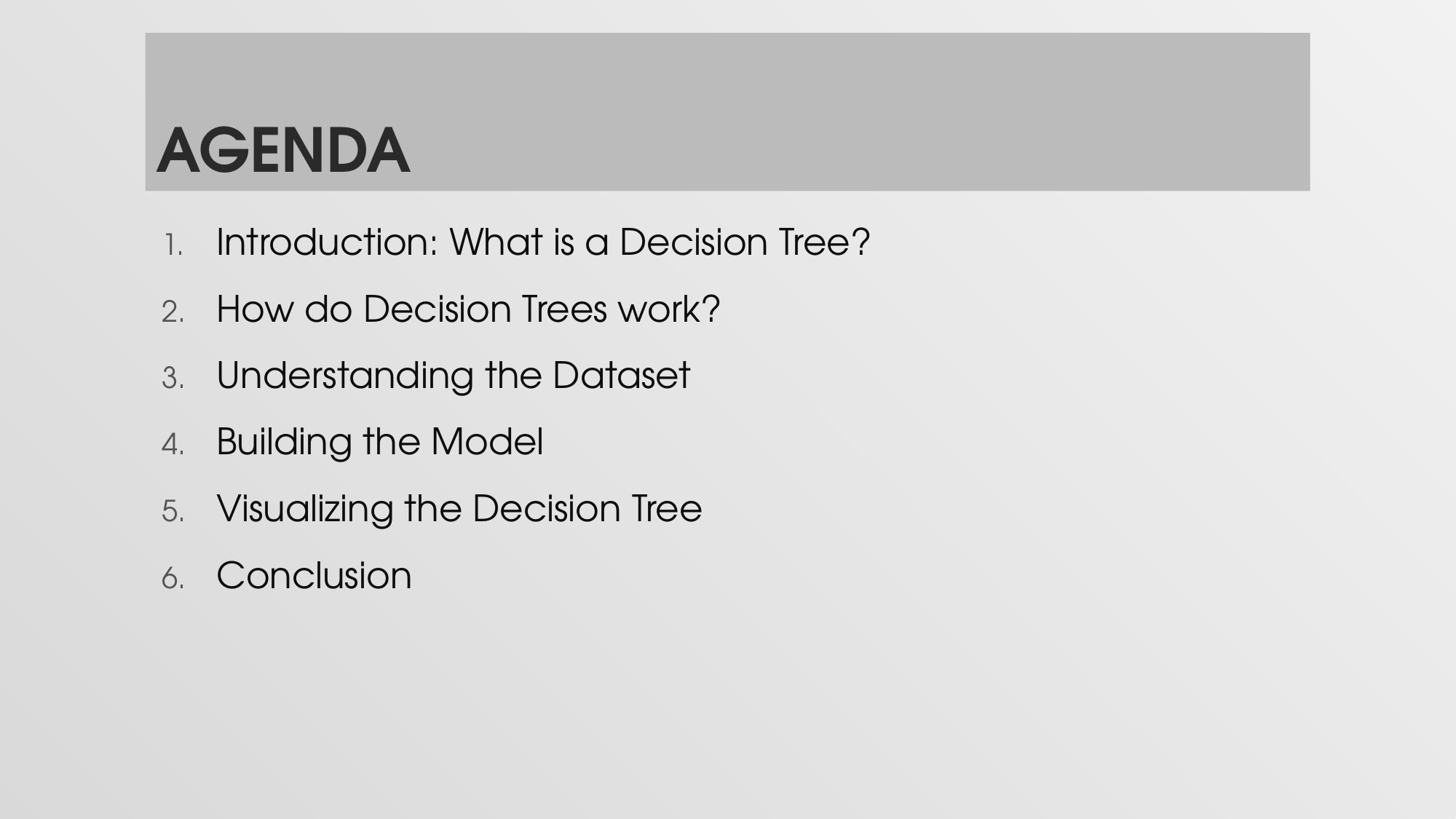

# AGENDA
Introduction: What is a Decision Tree?
How do Decision Trees work?
Understanding the Dataset
Building the Model
Visualizing the Decision Tree
Conclusion